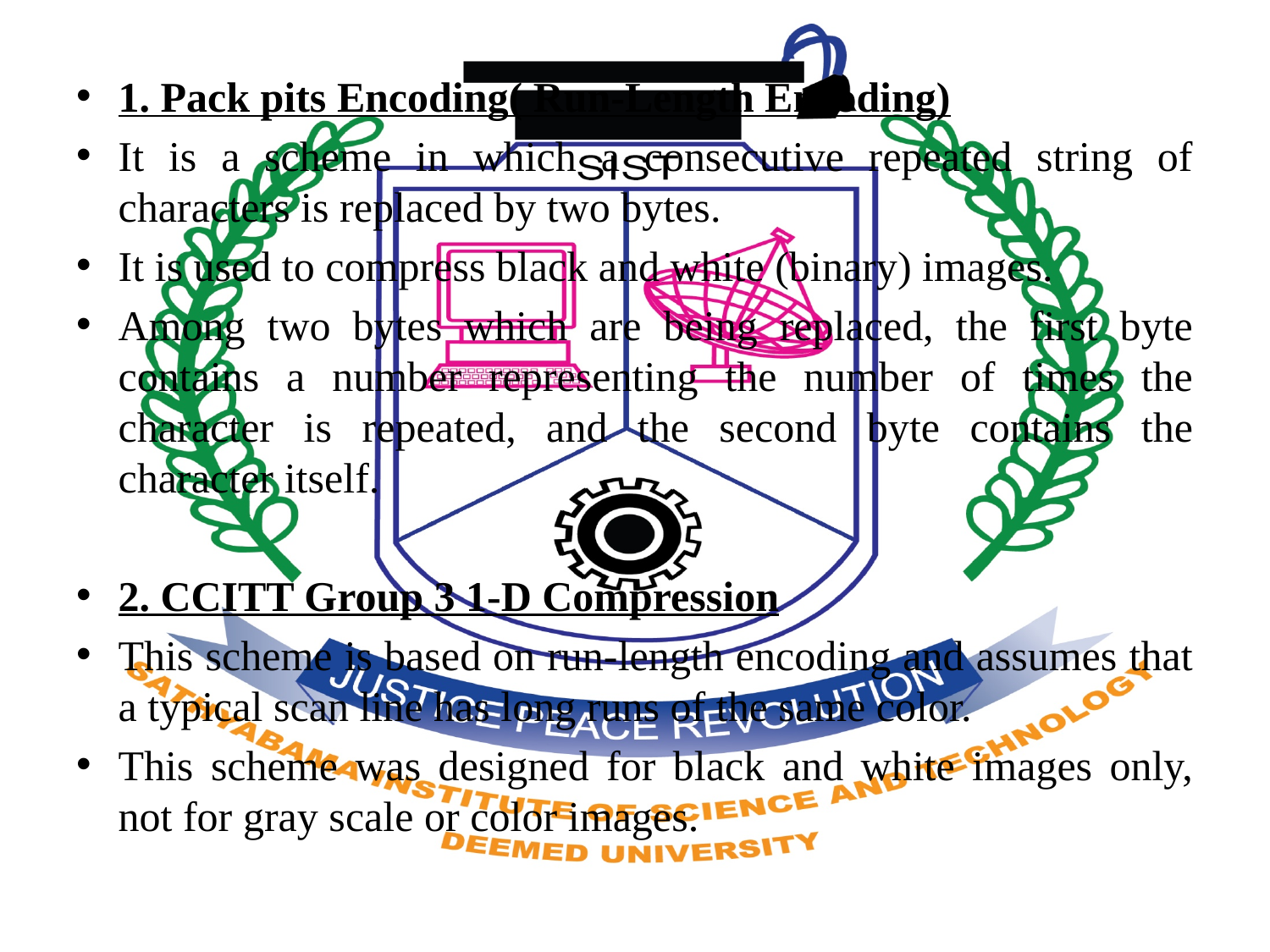

1. Pack pits Encoding( Run-Length Encoding)
It is a scheme in which a consecutive repeated string of characters is replaced by two bytes.
It is used to compress black and white (binary) images.
Among two bytes which are being replaced, the first byte contains a number representing the number of times the character is repeated, and the second byte contains the character itself.

2. CCITT Group 3 1-D Compression
This scheme is based on run-length encoding and assumes that a typical scan line has long runs of the same color.
This scheme was designed for black and white images only, not for gray scale or color images.